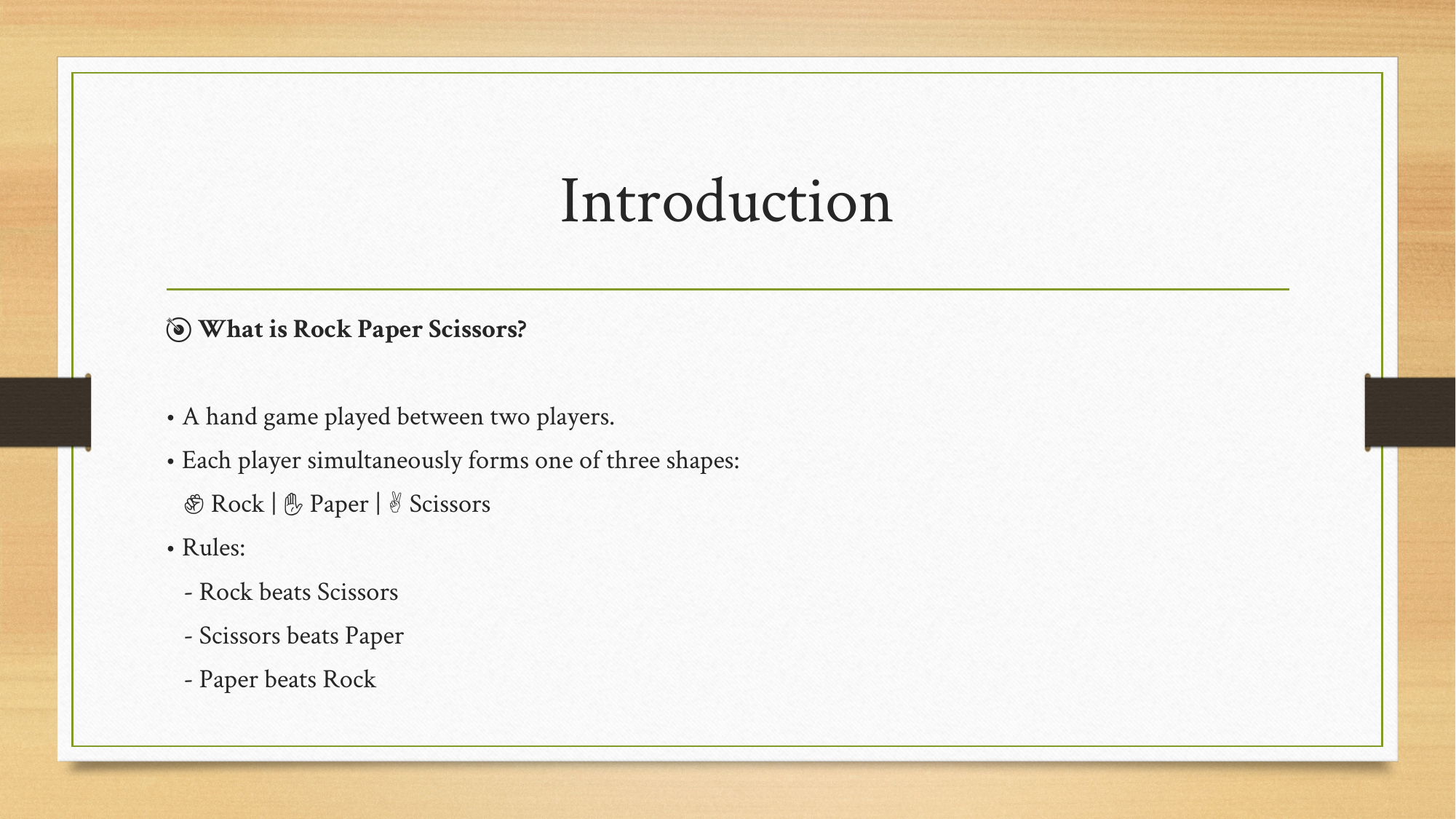

# Introduction
🎯 What is Rock Paper Scissors?

• A hand game played between two players.
• Each player simultaneously forms one of three shapes:
   ✊ Rock | ✋ Paper | ✌️ Scissors
• Rules:
   - Rock beats Scissors
   - Scissors beats Paper
   - Paper beats Rock